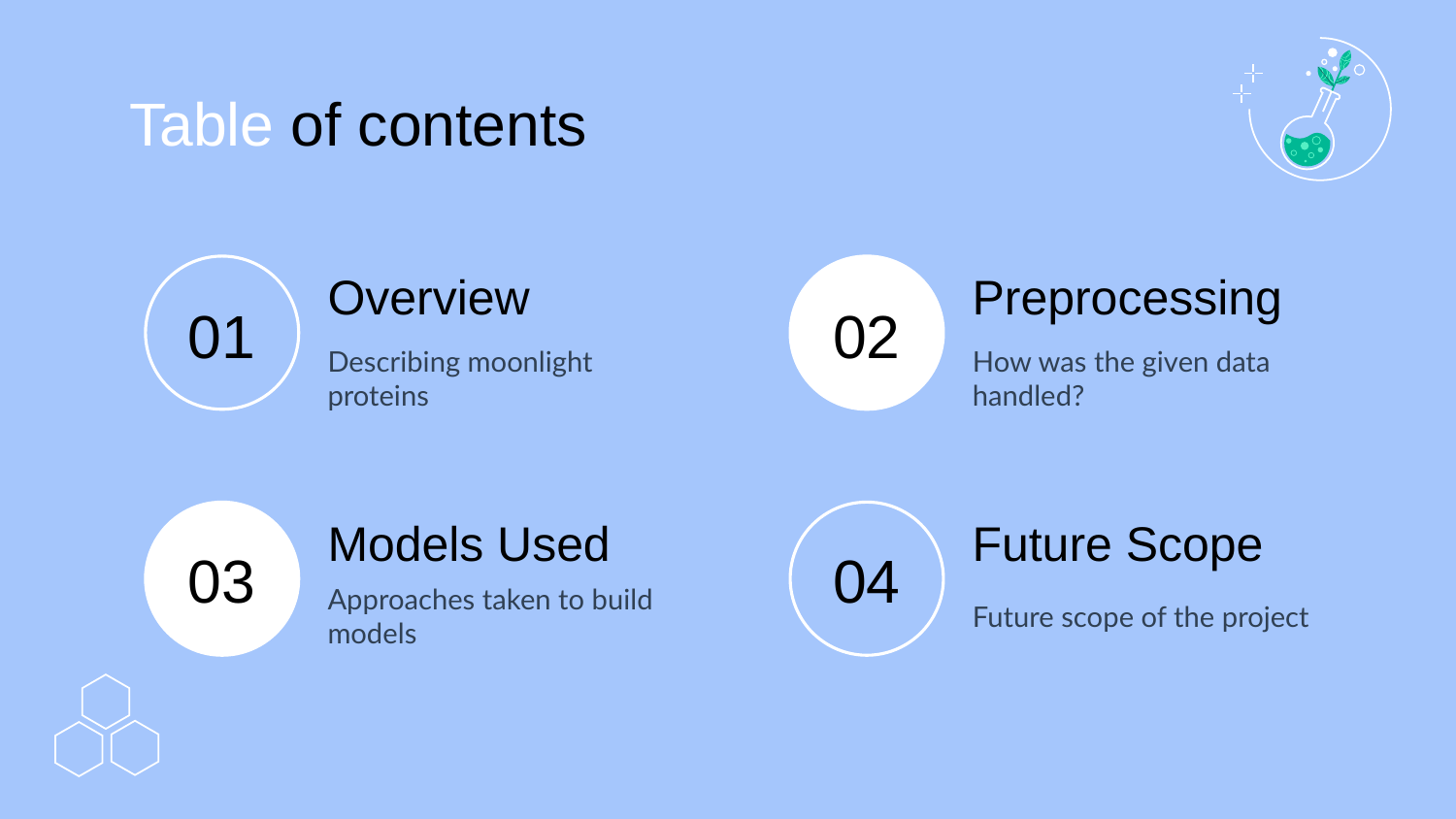

Table of contents

# Overview
Preprocessing
01
02
Describing moonlight proteins
How was the given data handled?
Models Used
Future Scope

03
04
Approaches taken to build models
Future scope of the project